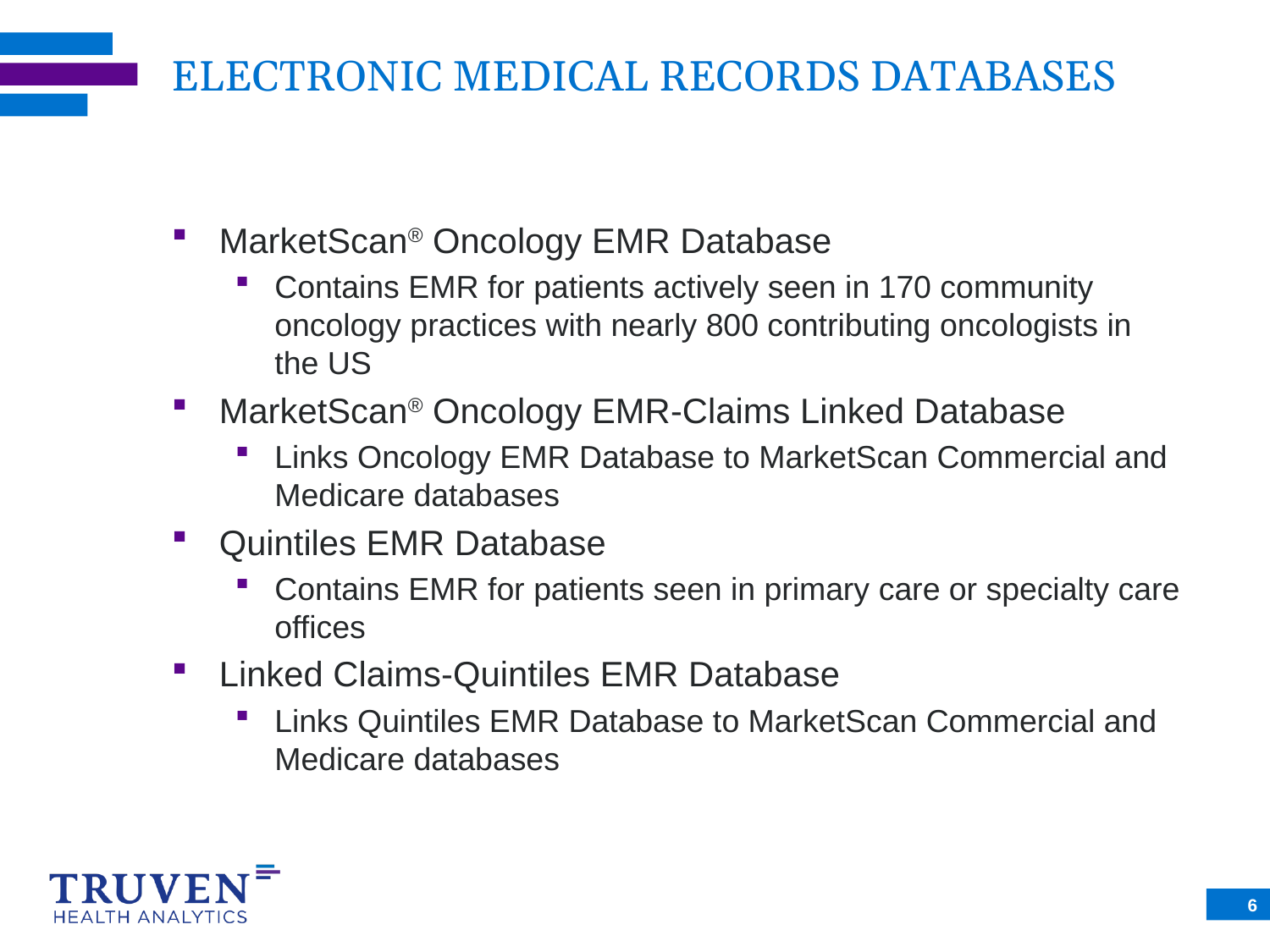

# ELECTRONIC MEDICAL RECORDS DATABASES
MarketScan® Oncology EMR Database
Contains EMR for patients actively seen in 170 community oncology practices with nearly 800 contributing oncologists in the US
MarketScan® Oncology EMR-Claims Linked Database
Links Oncology EMR Database to MarketScan Commercial and Medicare databases
Quintiles EMR Database
Contains EMR for patients seen in primary care or specialty care offices
Linked Claims-Quintiles EMR Database
Links Quintiles EMR Database to MarketScan Commercial and Medicare databases

6